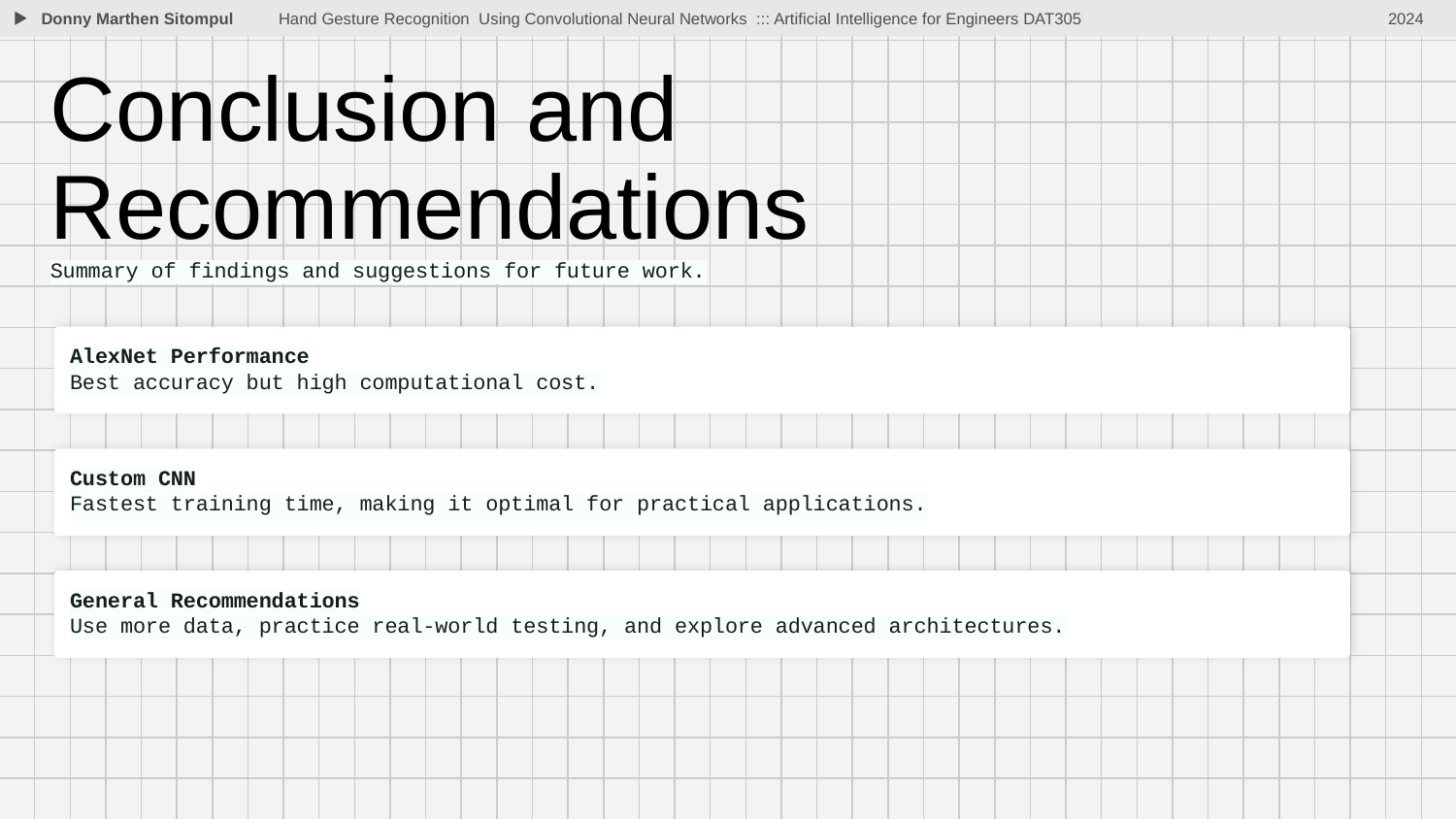

Donny Marthen Sitompul
Hand Gesture Recognition  Using Convolutional Neural Networks  ::: Artificial Intelligence for Engineers DAT305
2024
# Conclusion and Recommendations
Summary of findings and suggestions for future work.
AlexNet Performance
Best accuracy but high computational cost.
Custom CNN
Fastest training time, making it optimal for practical applications.
General Recommendations
Use more data, practice real-world testing, and explore advanced architectures.